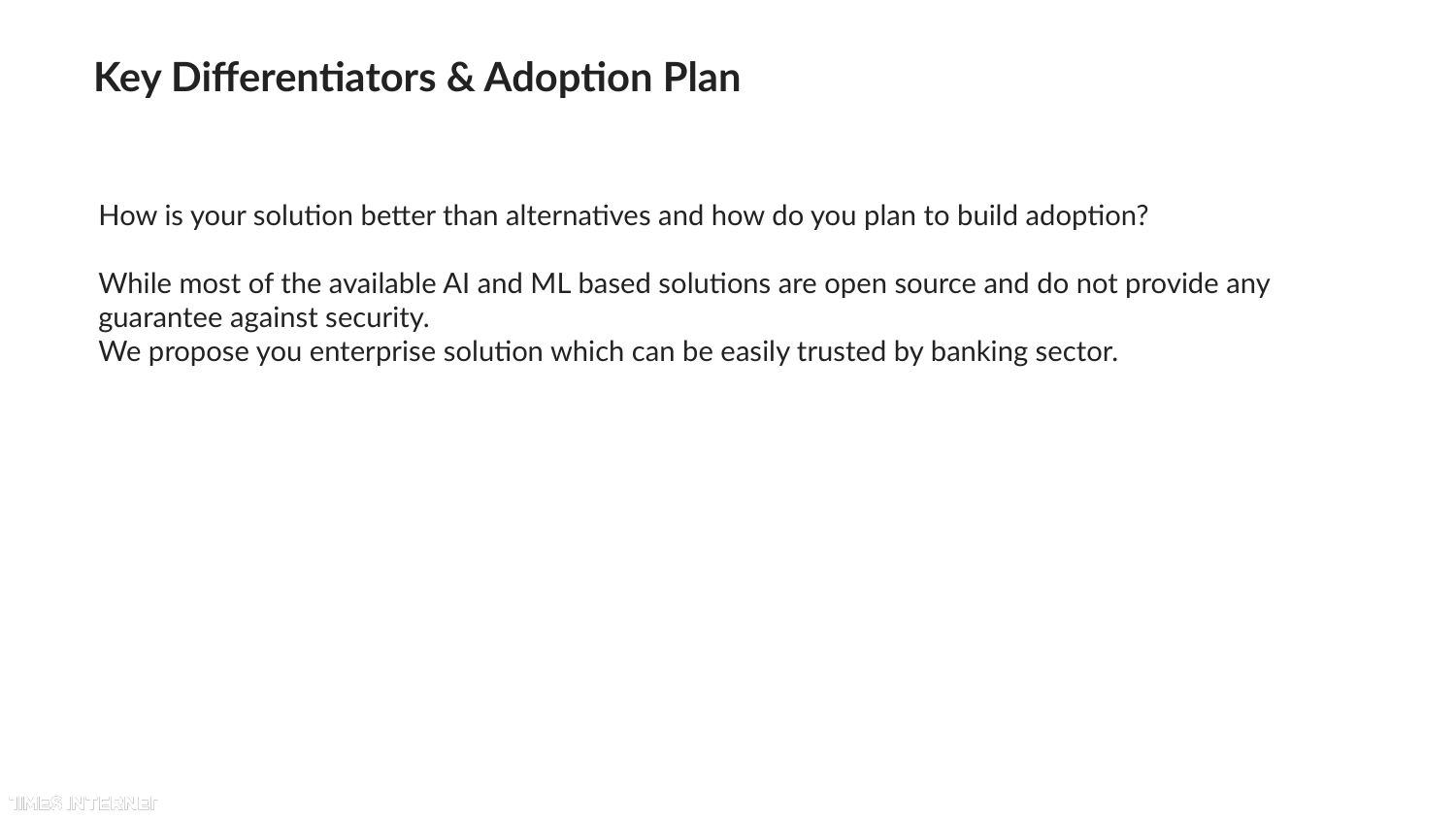

# Key Differentiators & Adoption Plan
How is your solution better than alternatives and how do you plan to build adoption?

While most of the available AI and ML based solutions are open source and do not provide any guarantee against security.
We propose you enterprise solution which can be easily trusted by banking sector.